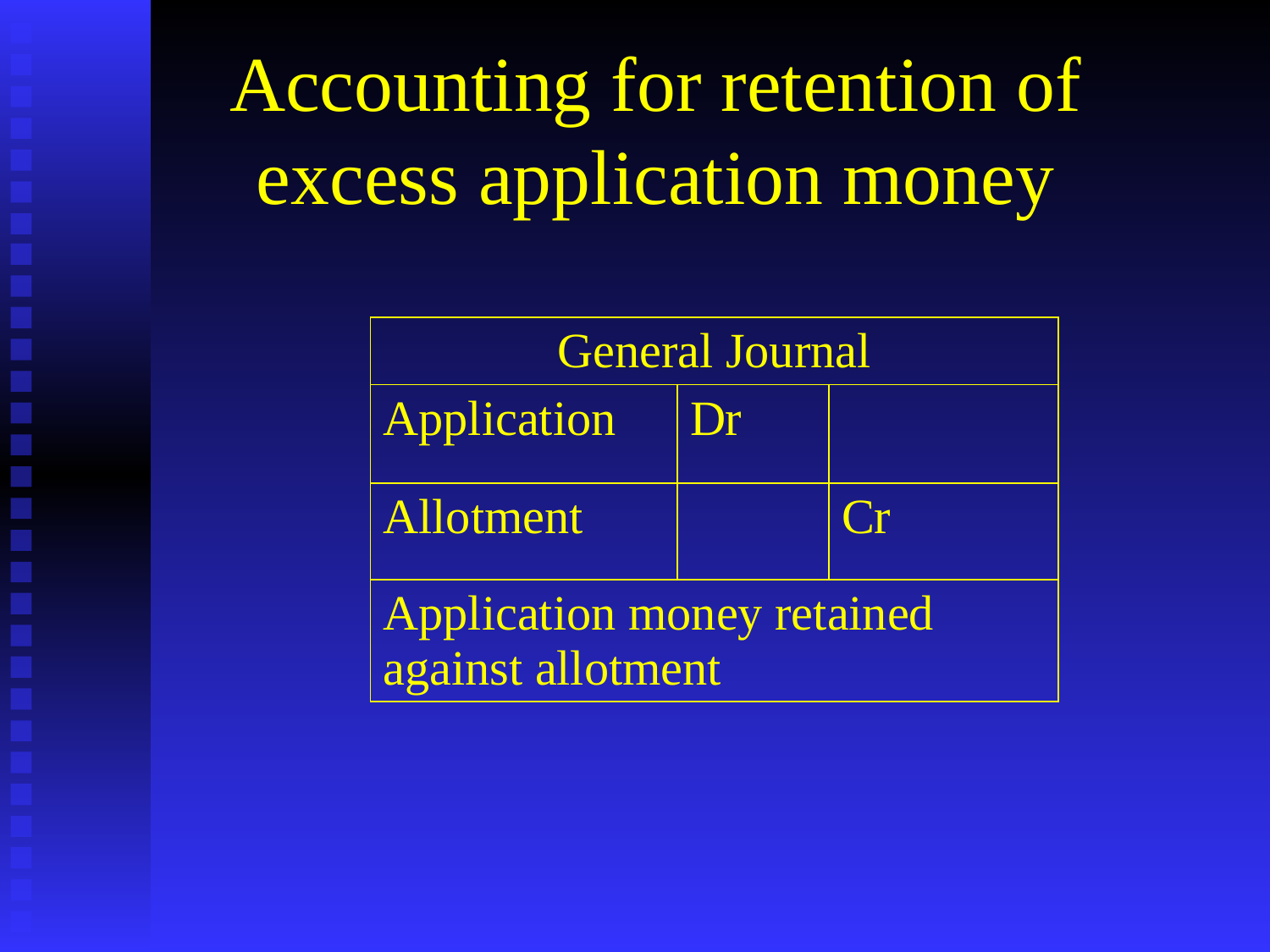

# Accounting for retention of excess application money
| General Journal |  |  |
| --- | --- | --- |
| Application | Dr |  |
| Allotment |  | Cr |
| Application money retained against allotment |  |  |